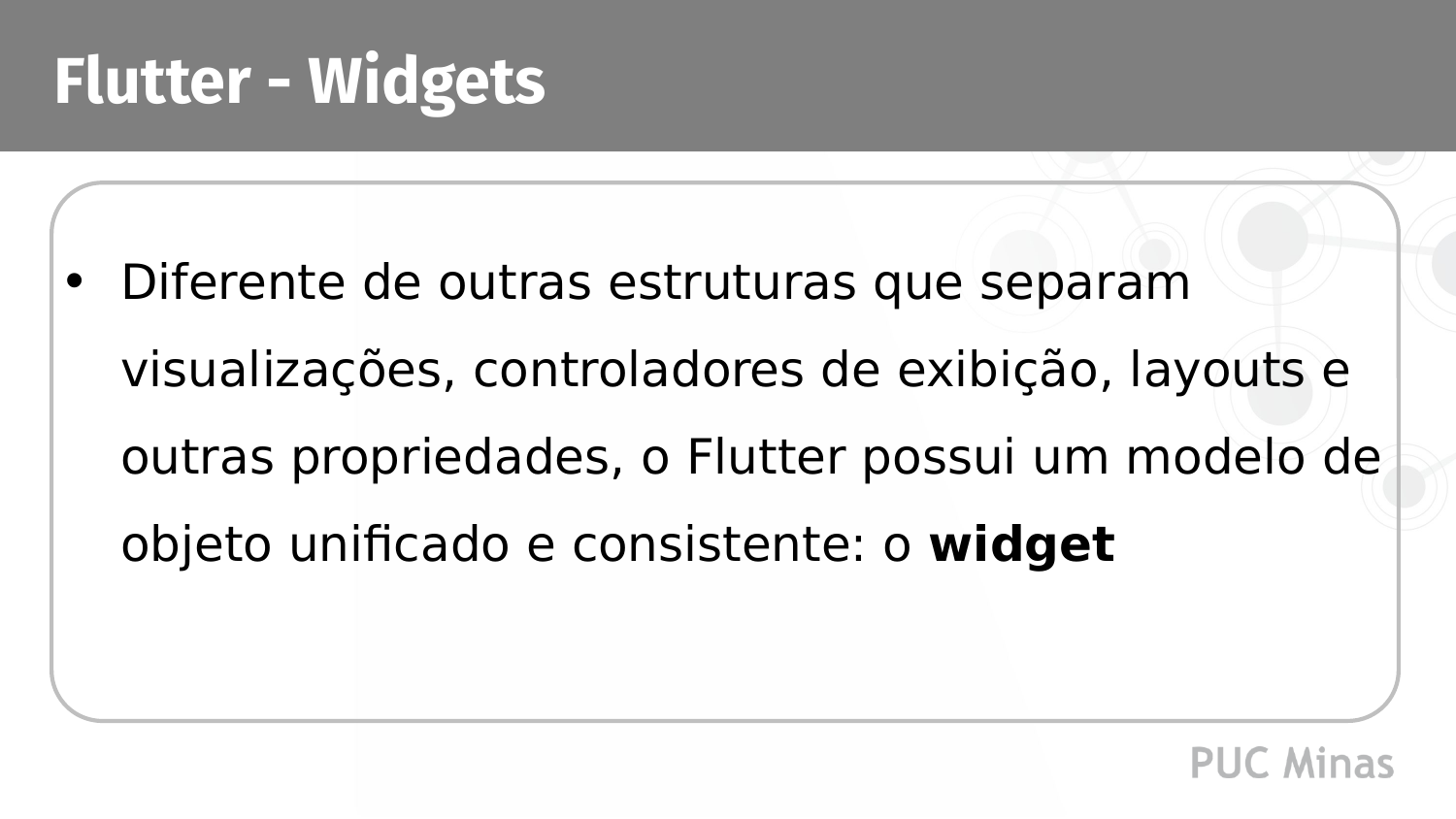

Flutter - Widgets

Diferente de outras estruturas que separam visualizações, controladores de exibição, layouts e outras propriedades, o Flutter possui um modelo de objeto unificado e consistente: o widget